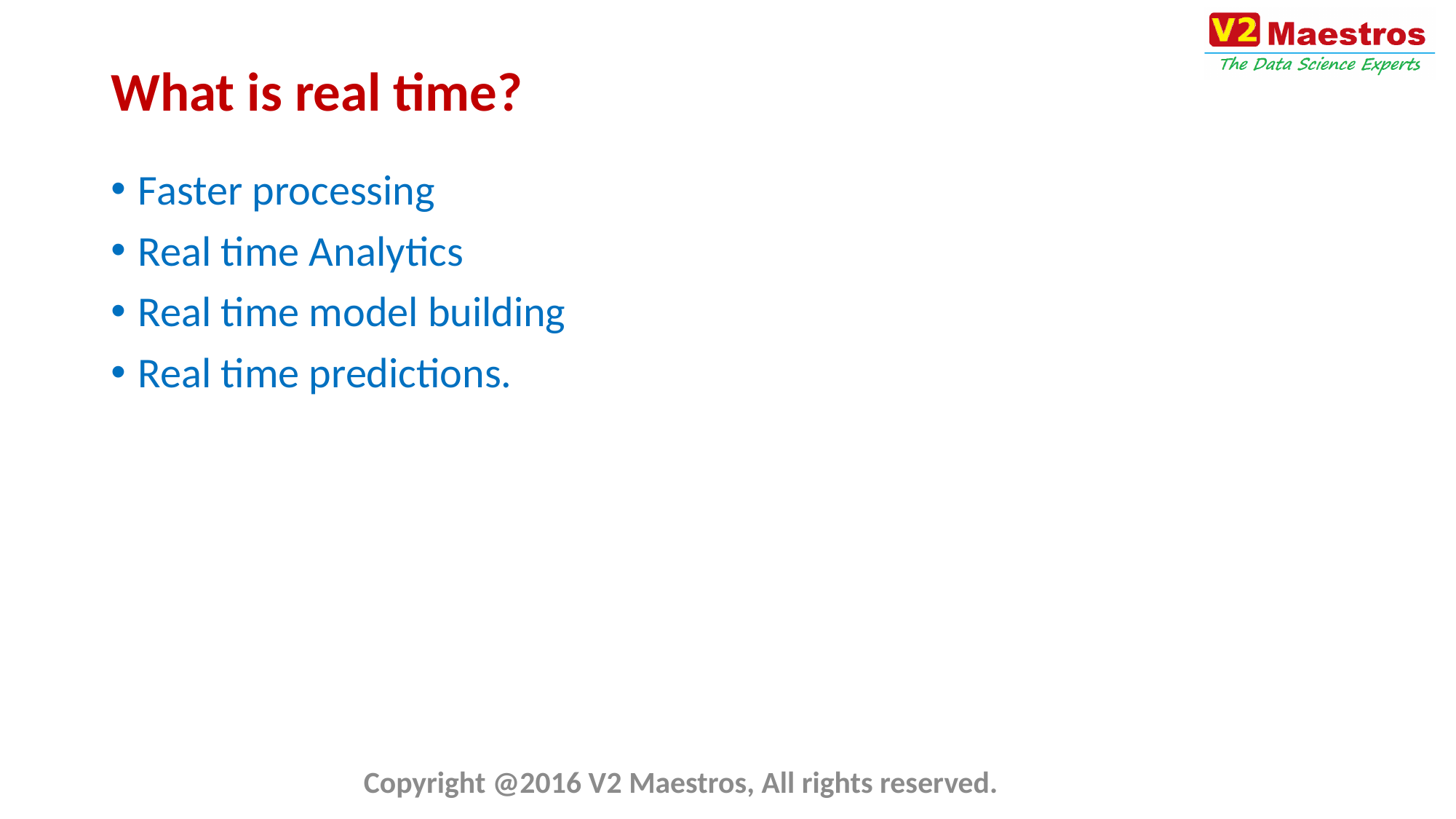

# What is real time?
Faster processing
Real time Analytics
Real time model building
Real time predictions.
Copyright @2016 V2 Maestros, All rights reserved.